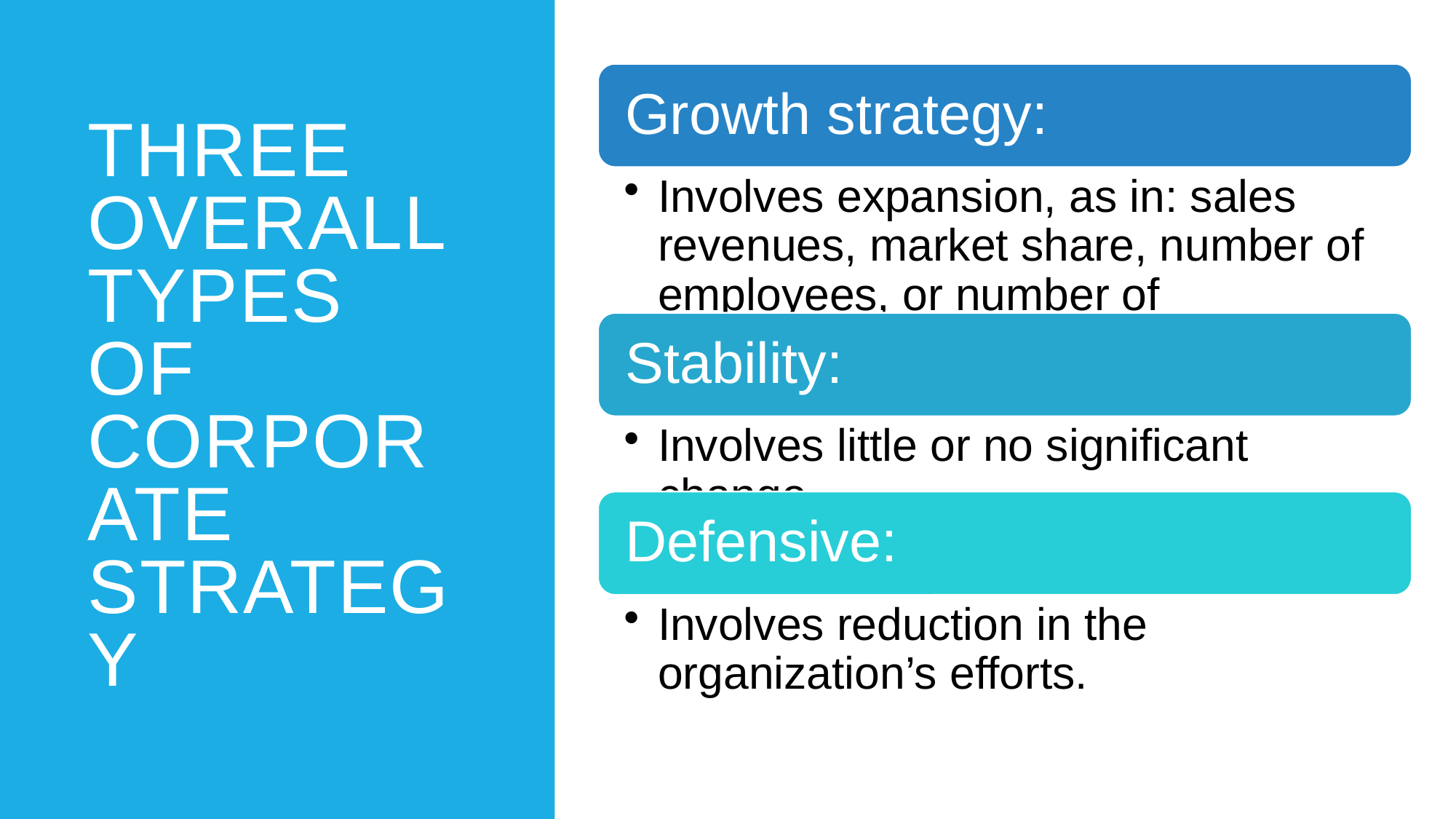

Growth strategy:
Involves expansion, as in: sales revenues, market share, number of employees, or number of customers.
Stability:
Involves little or no significant change.
Defensive:
Involves reduction in the organization’s efforts.
# Three Overall Types of Corporate Strategy